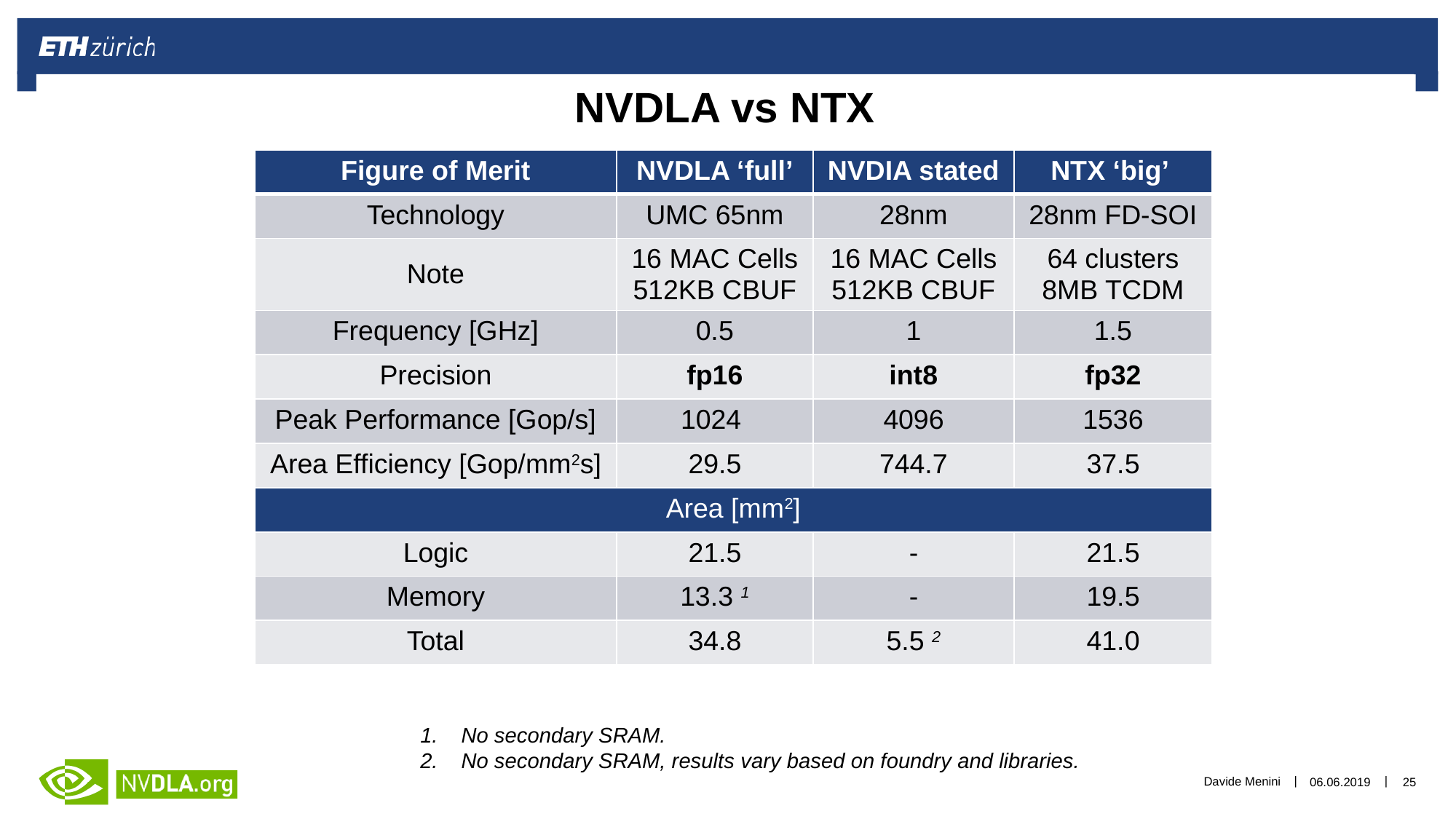

# NVDLA vs NTX
| Figure of Merit | NVDLA ‘full’ | NVDIA stated | NTX ‘big’ |
| --- | --- | --- | --- |
| Technology | UMC 65nm | 28nm | 28nm FD-SOI |
| Note | 16 MAC Cells 512KB CBUF | 16 MAC Cells 512KB CBUF | 64 clusters 8MB TCDM |
| Frequency [GHz] | 0.5 | 1 | 1.5 |
| Precision | fp16 | int8 | fp32 |
| Peak Performance [Gop/s] | 1024 | 4096 | 1536 |
| Area Efficiency [Gop/mm2s] | 29.5 | 744.7 | 37.5 |
| Area [mm2] |  |  |  |
| Logic | 21.5 | - | 21.5 |
| Memory | 13.3 1 | - | 19.5 |
| Total | 34.8 | 5.5 2 | 41.0 |

No secondary SRAM.
No secondary SRAM, results vary based on foundry and libraries.

Davide Menini
06.06.2019
25